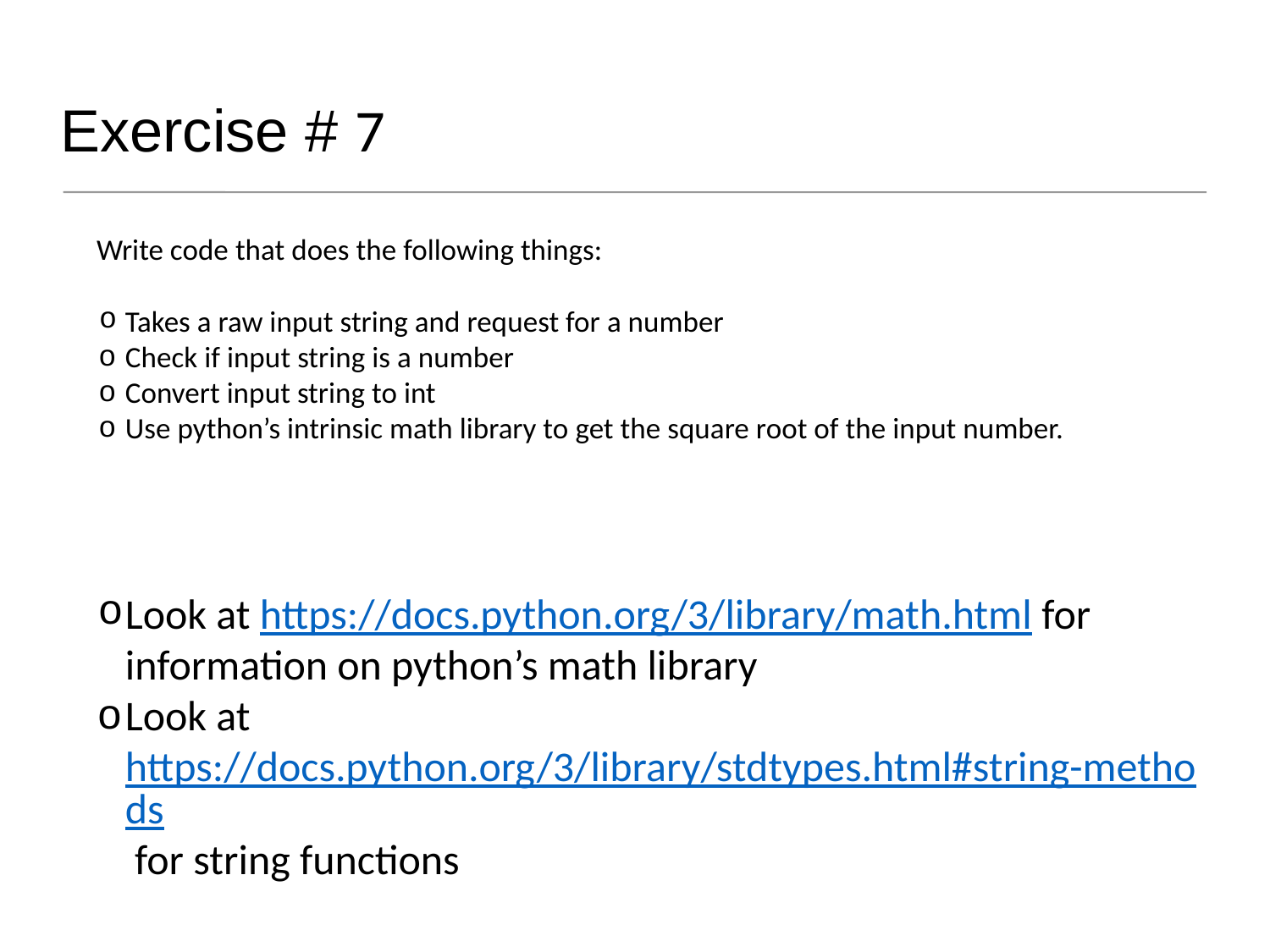

# Exercise # 7
 Write code that does the following things:

Takes a raw input string and request for a number
Check if input string is a number
Convert input string to int
Use python’s intrinsic math library to get the square root of the input number.

Look at https://docs.python.org/3/library/math.html for information on python’s math library
Look at https://docs.python.org/3/library/stdtypes.html#string-methods for string functions